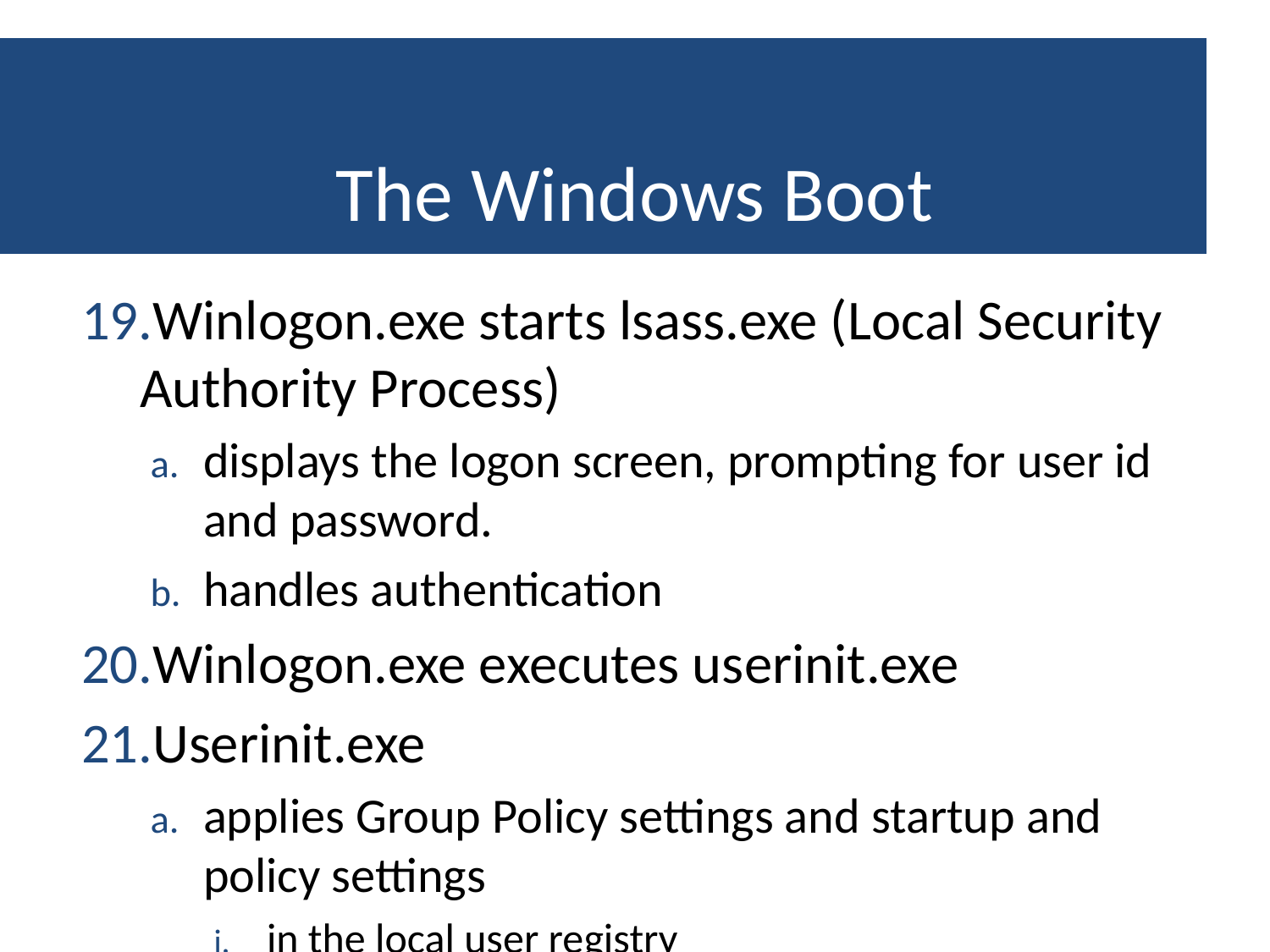

# The Windows Boot
Winlogon.exe starts lsass.exe (Local Security Authority Process)
displays the logon screen, prompting for user id and password.
handles authentication
Winlogon.exe executes userinit.exe
Userinit.exe
applies Group Policy settings and startup and policy settings
in the local user registry
not overridden by the Active Directory Group Policy